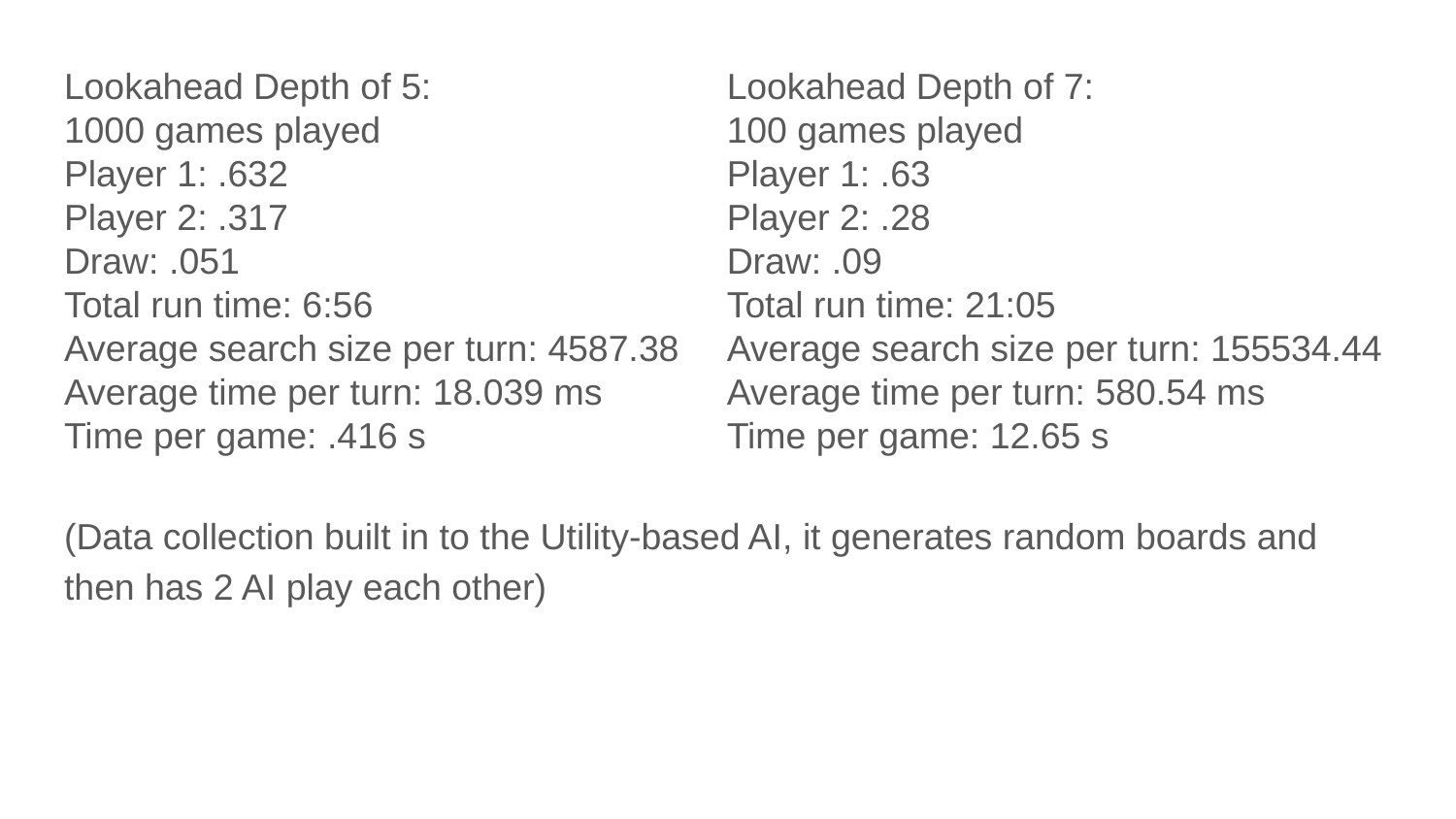

Lookahead Depth of 5:
1000 games played
Player 1: .632
Player 2: .317
Draw: .051
Total run time: 6:56
Average search size per turn: 4587.38
Average time per turn: 18.039 ms
Time per game: .416 s
Lookahead Depth of 7:
100 games played
Player 1: .63
Player 2: .28
Draw: .09
Total run time: 21:05
Average search size per turn: 155534.44
Average time per turn: 580.54 ms
Time per game: 12.65 s
(Data collection built in to the Utility-based AI, it generates random boards and then has 2 AI play each other)